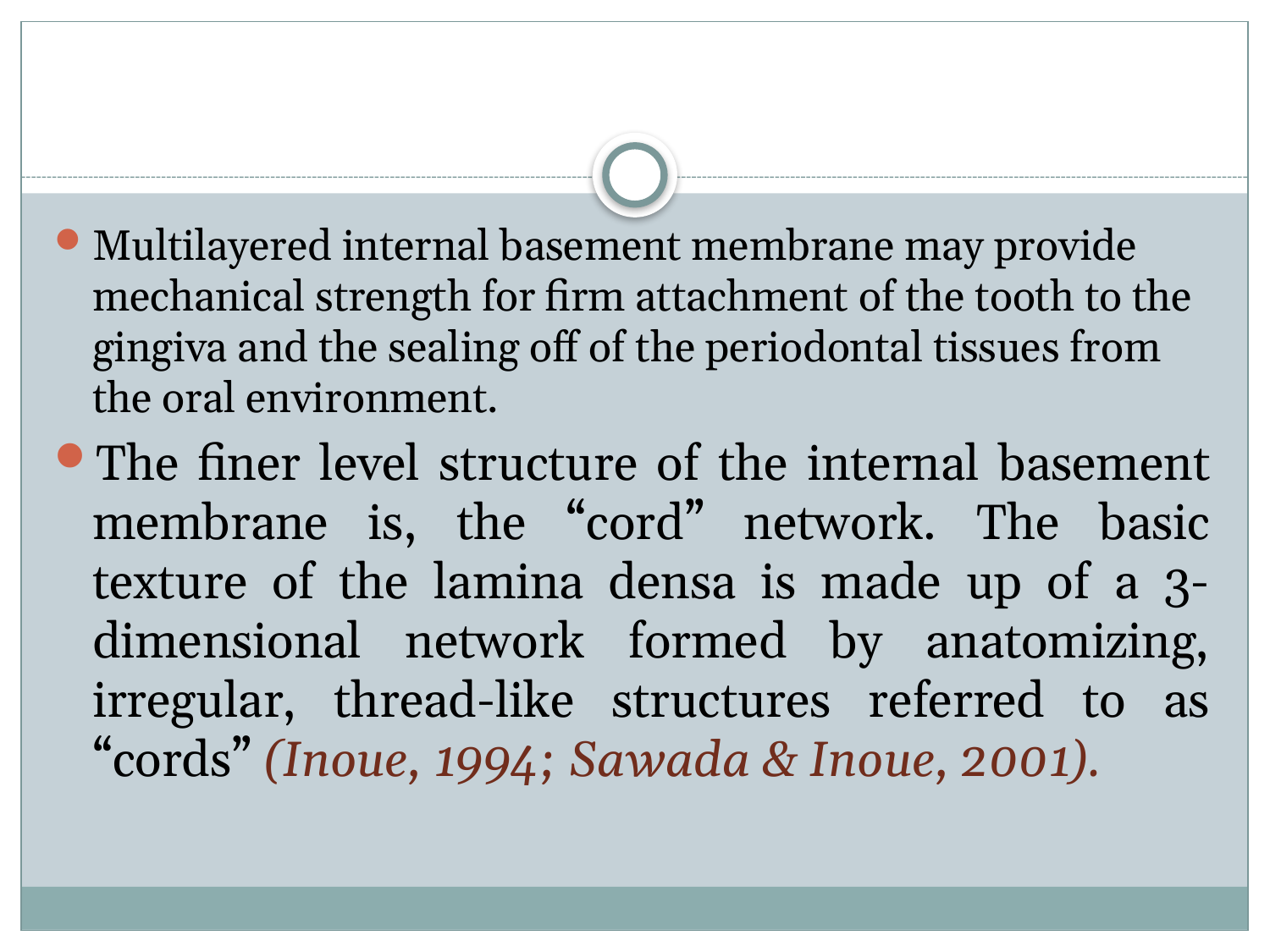

#
Multilayered internal basement membrane may provide mechanical strength for firm attachment of the tooth to the gingiva and the sealing off of the periodontal tissues from the oral environment.
The finer level structure of the internal basement membrane is, the “cord” network. The basic texture of the lamina densa is made up of a 3-dimensional network formed by anatomizing, irregular, thread-like structures referred to as “cords” (Inoue, 1994; Sawada & Inoue, 2001).